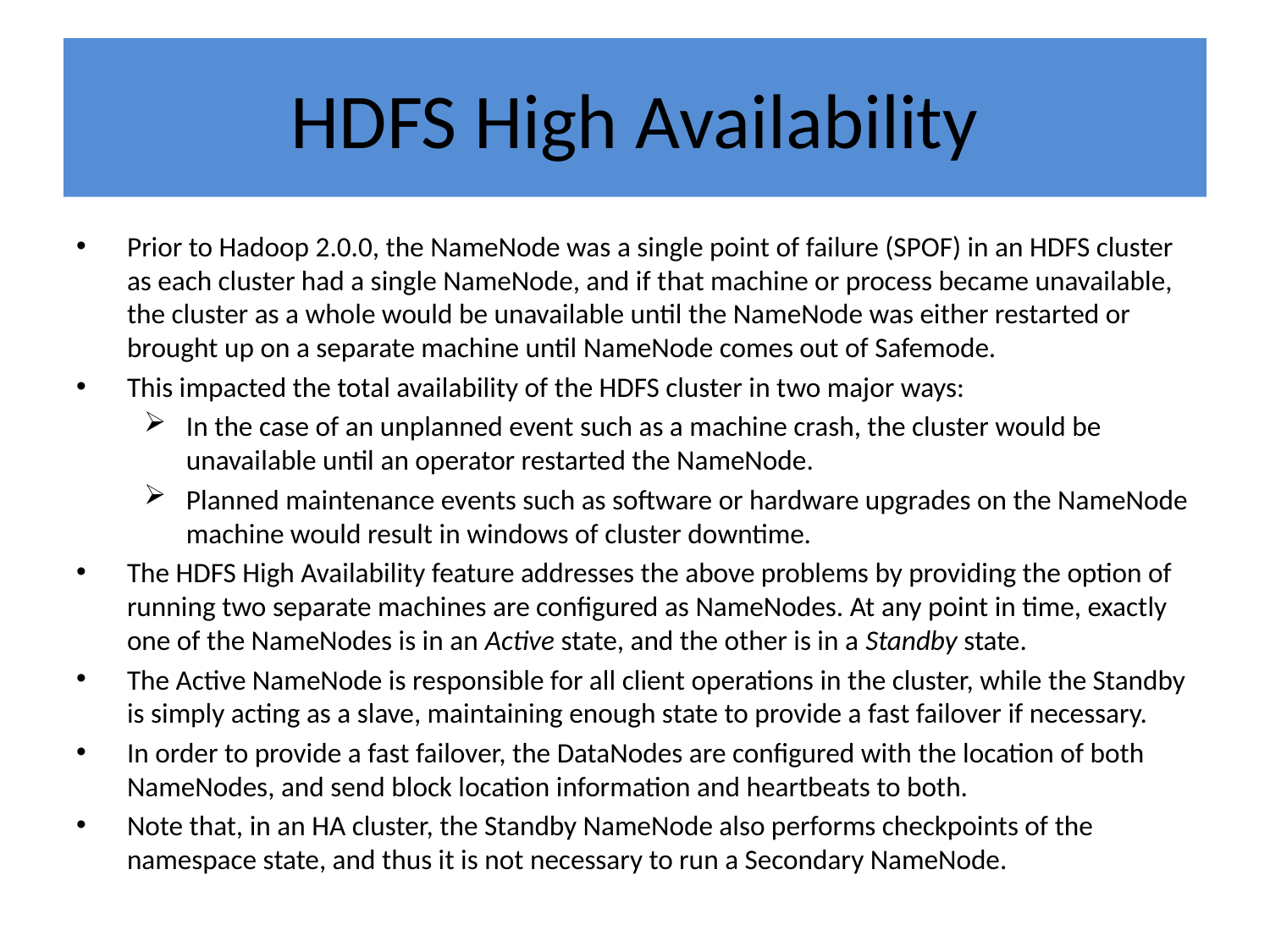

# HDFS High Availability
Prior to Hadoop 2.0.0, the NameNode was a single point of failure (SPOF) in an HDFS cluster as each cluster had a single NameNode, and if that machine or process became unavailable, the cluster as a whole would be unavailable until the NameNode was either restarted or brought up on a separate machine until NameNode comes out of Safemode.
This impacted the total availability of the HDFS cluster in two major ways:
In the case of an unplanned event such as a machine crash, the cluster would be unavailable until an operator restarted the NameNode.
Planned maintenance events such as software or hardware upgrades on the NameNode machine would result in windows of cluster downtime.
The HDFS High Availability feature addresses the above problems by providing the option of running two separate machines are configured as NameNodes. At any point in time, exactly one of the NameNodes is in an Active state, and the other is in a Standby state.
The Active NameNode is responsible for all client operations in the cluster, while the Standby is simply acting as a slave, maintaining enough state to provide a fast failover if necessary.
In order to provide a fast failover, the DataNodes are configured with the location of both NameNodes, and send block location information and heartbeats to both.
Note that, in an HA cluster, the Standby NameNode also performs checkpoints of the namespace state, and thus it is not necessary to run a Secondary NameNode.